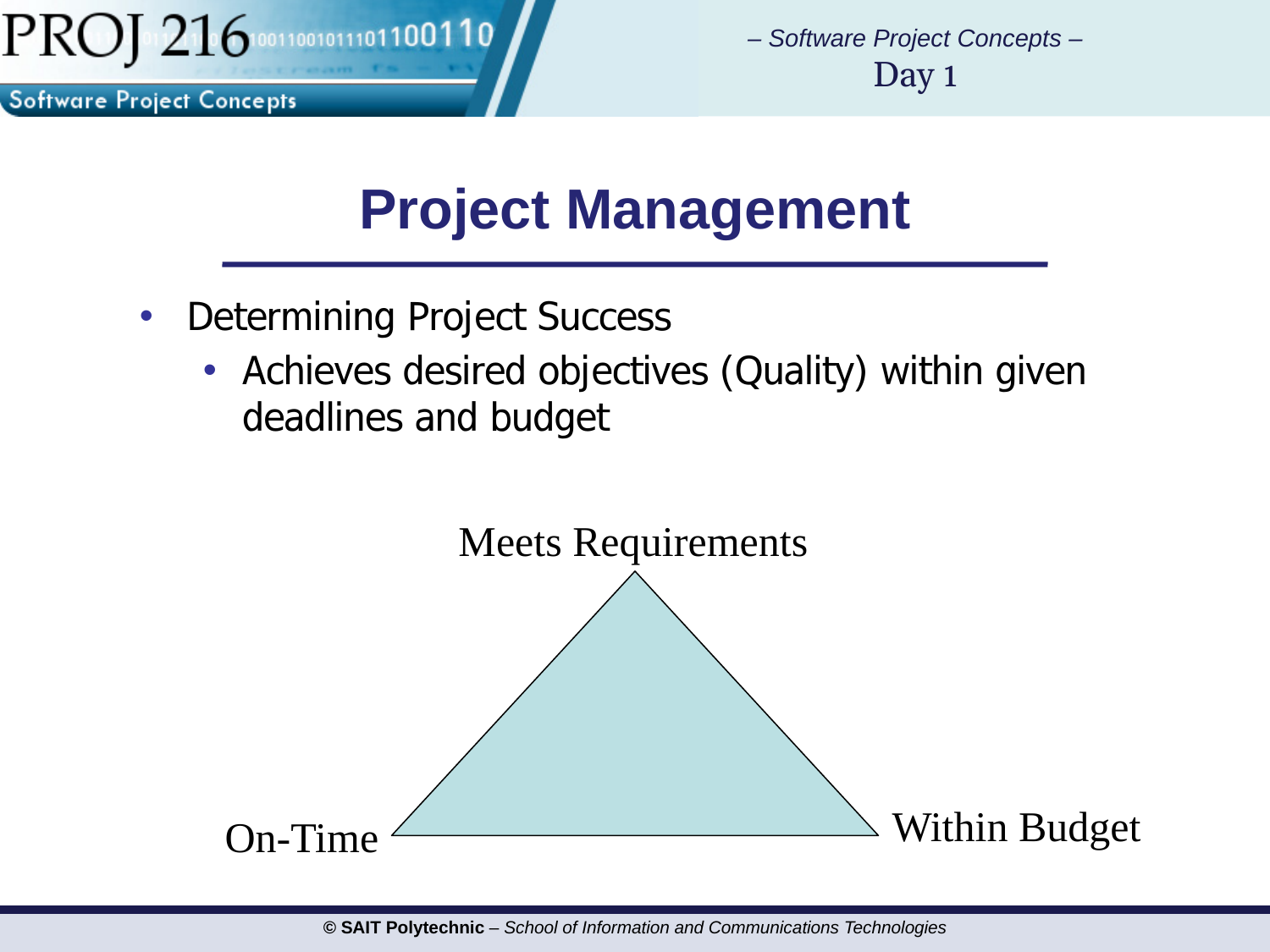

# Project Management
Determining Project Success
Achieves desired objectives (Quality) within given deadlines and budget
Meets Requirements

Within Budget
On-Time